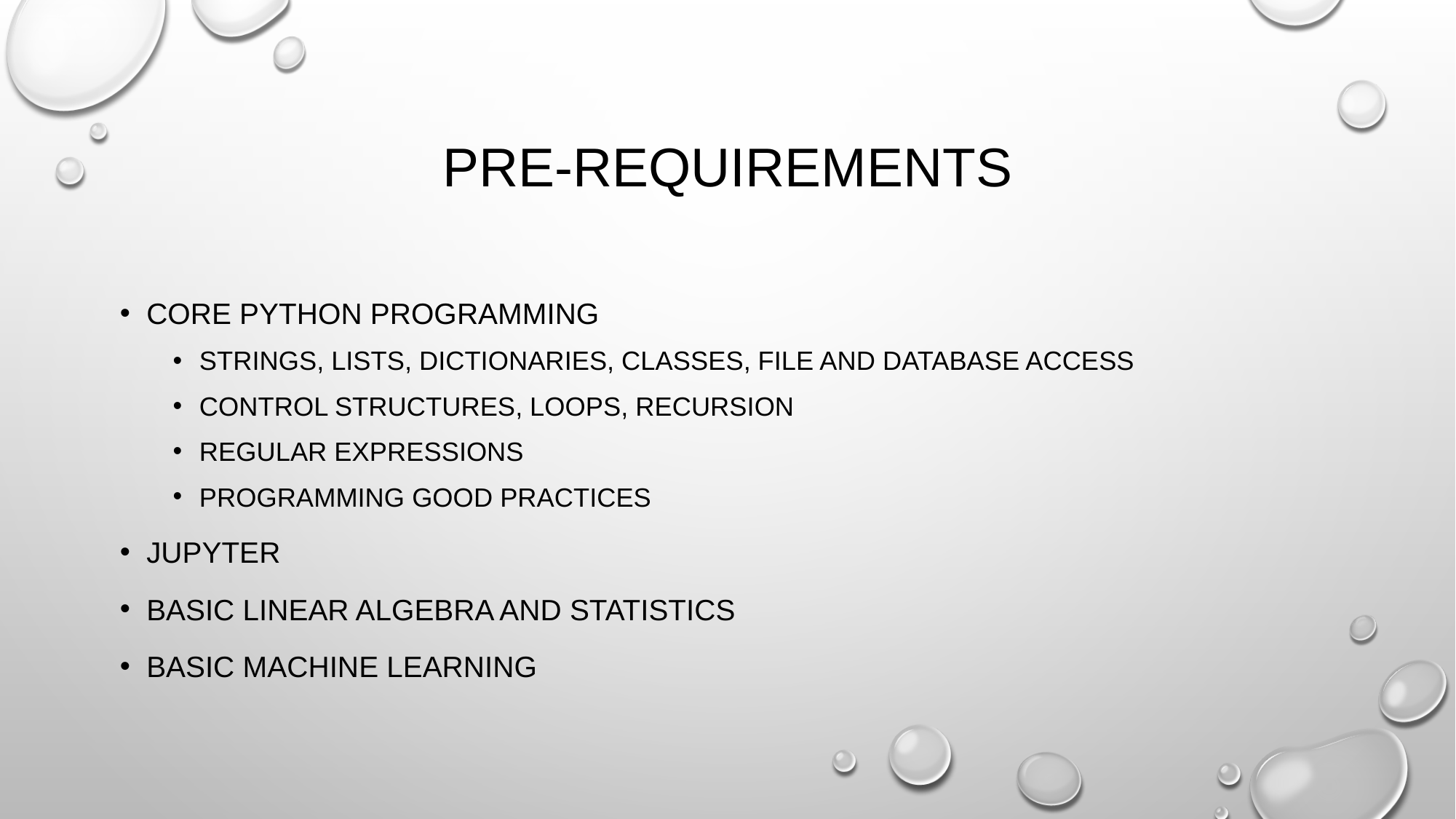

# pre-requirements
Core python programming
Strings, Lists, dictionaries, classes, file and database access
Control structures, loops, recursion
Regular Expressions
Programming good practices
Jupyter
Basic linear algebra and statistics
Basic machine learning